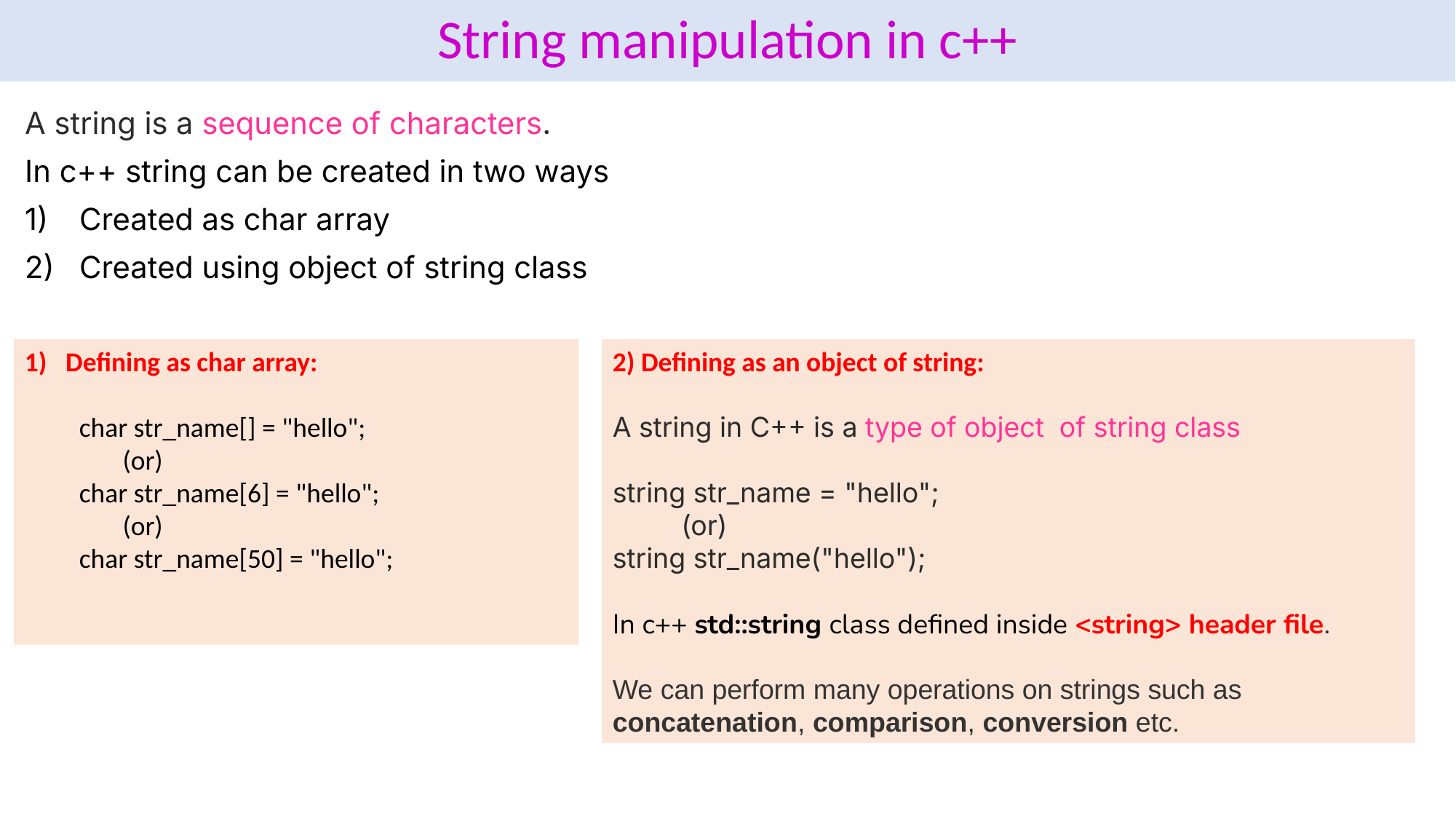

# String manipulation in c++
A string is a sequence of characters.
In c++ string can be created in two ways
Created as char array
Created using object of string class

Defining as char array:

char str_name[] = "hello";
       (or)
char str_name[6] = "hello";
       (or)
char str_name[50] = "hello";

2) Defining as an object of string:

A string in C++ is a type of object  of string class

string str_name = "hello";
         (or)
string str_name("hello");

In c++ std::string class defined inside <string> header file.

We can perform many operations on strings such as concatenation, comparison, conversion etc.